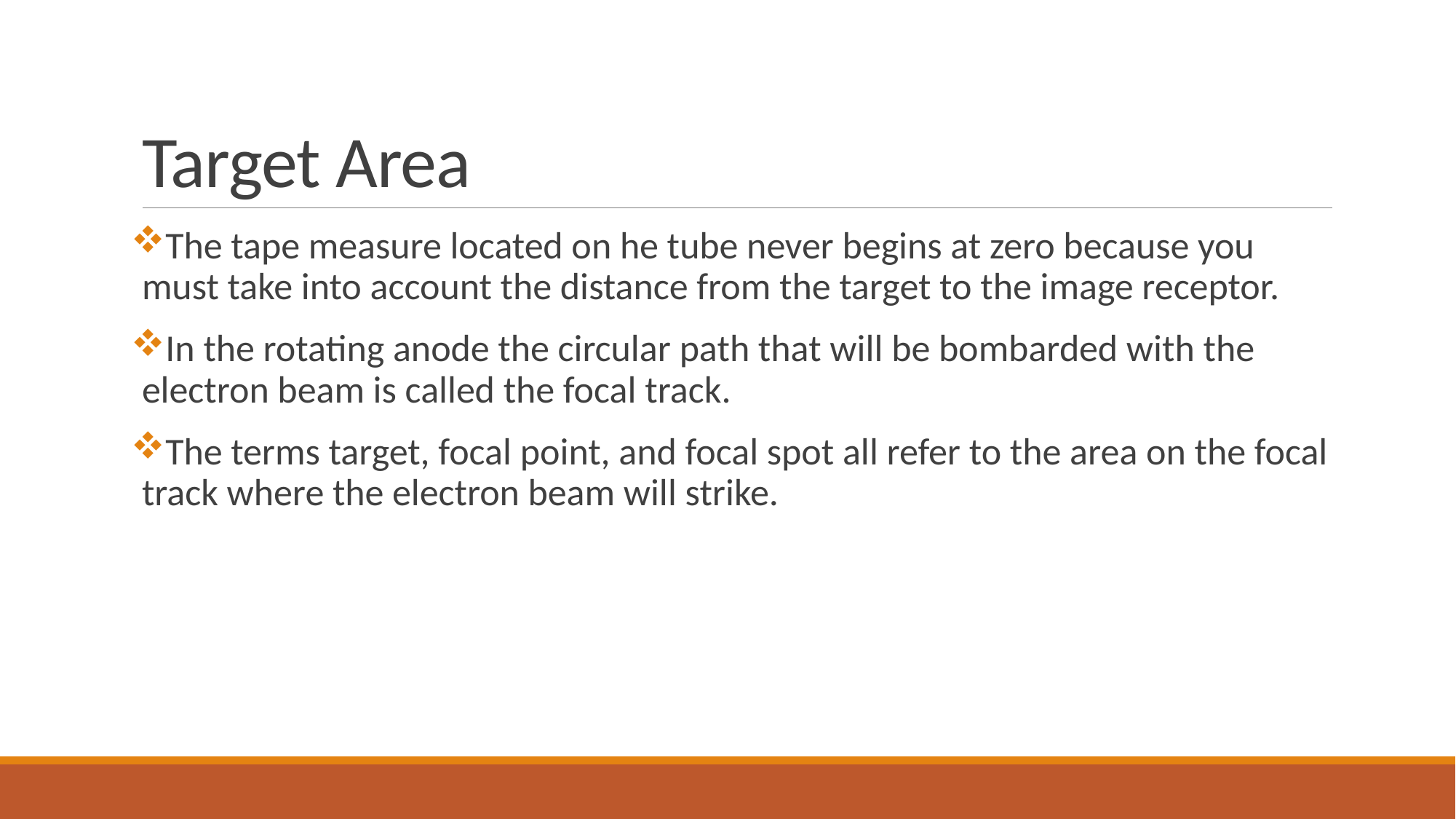

# Target Area
The tape measure located on he tube never begins at zero because you must take into account the distance from the target to the image receptor.
In the rotating anode the circular path that will be bombarded with the electron beam is called the focal track.
The terms target, focal point, and focal spot all refer to the area on the focal track where the electron beam will strike.